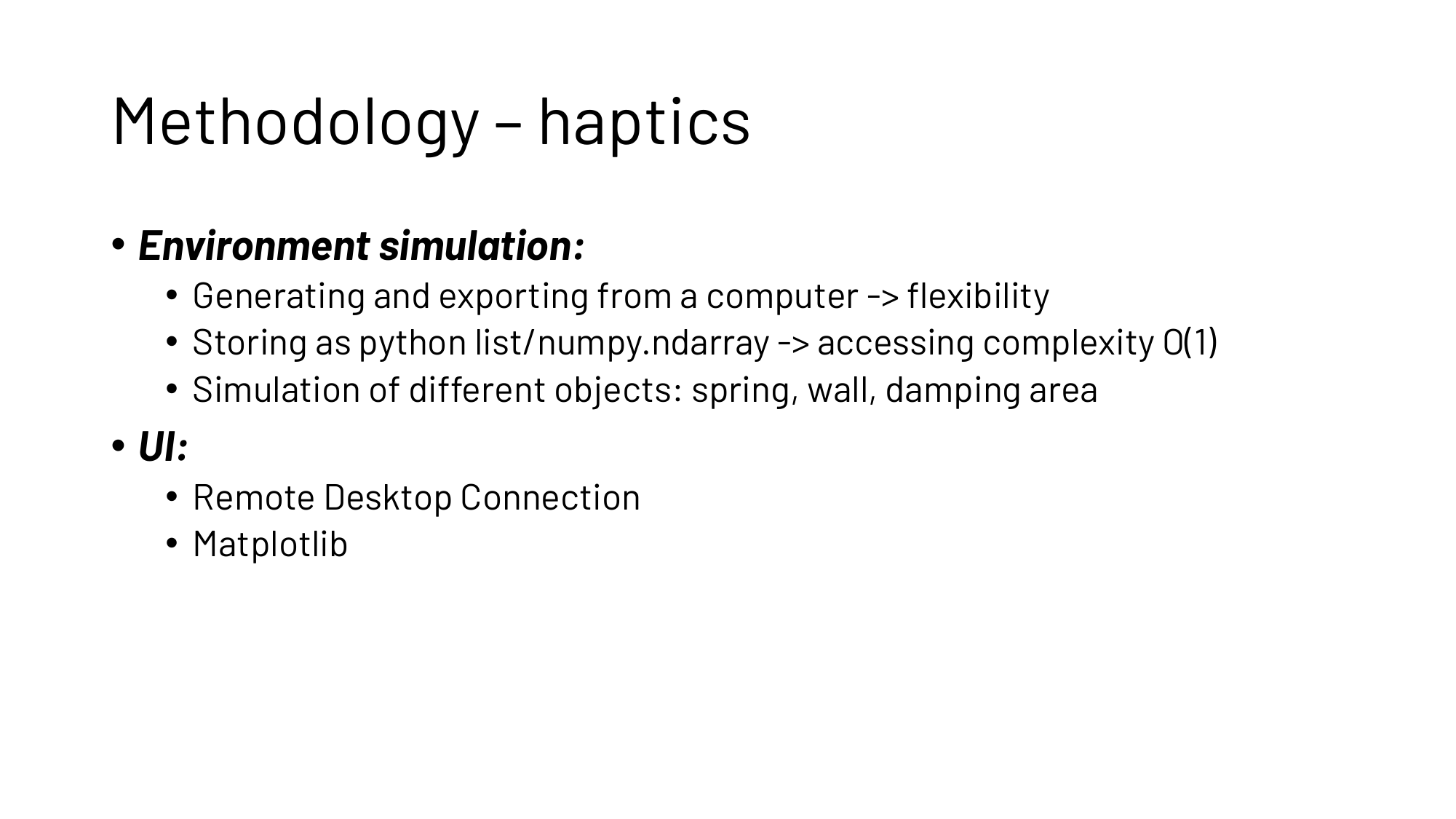

# Methodology – haptics
Environment simulation:
Generating and exporting from a computer -> flexibility
Storing as python list/numpy.ndarray -> accessing complexity O(1)
Simulation of different objects: spring, wall, damping area
UI:
Remote Desktop Connection
Matplotlib